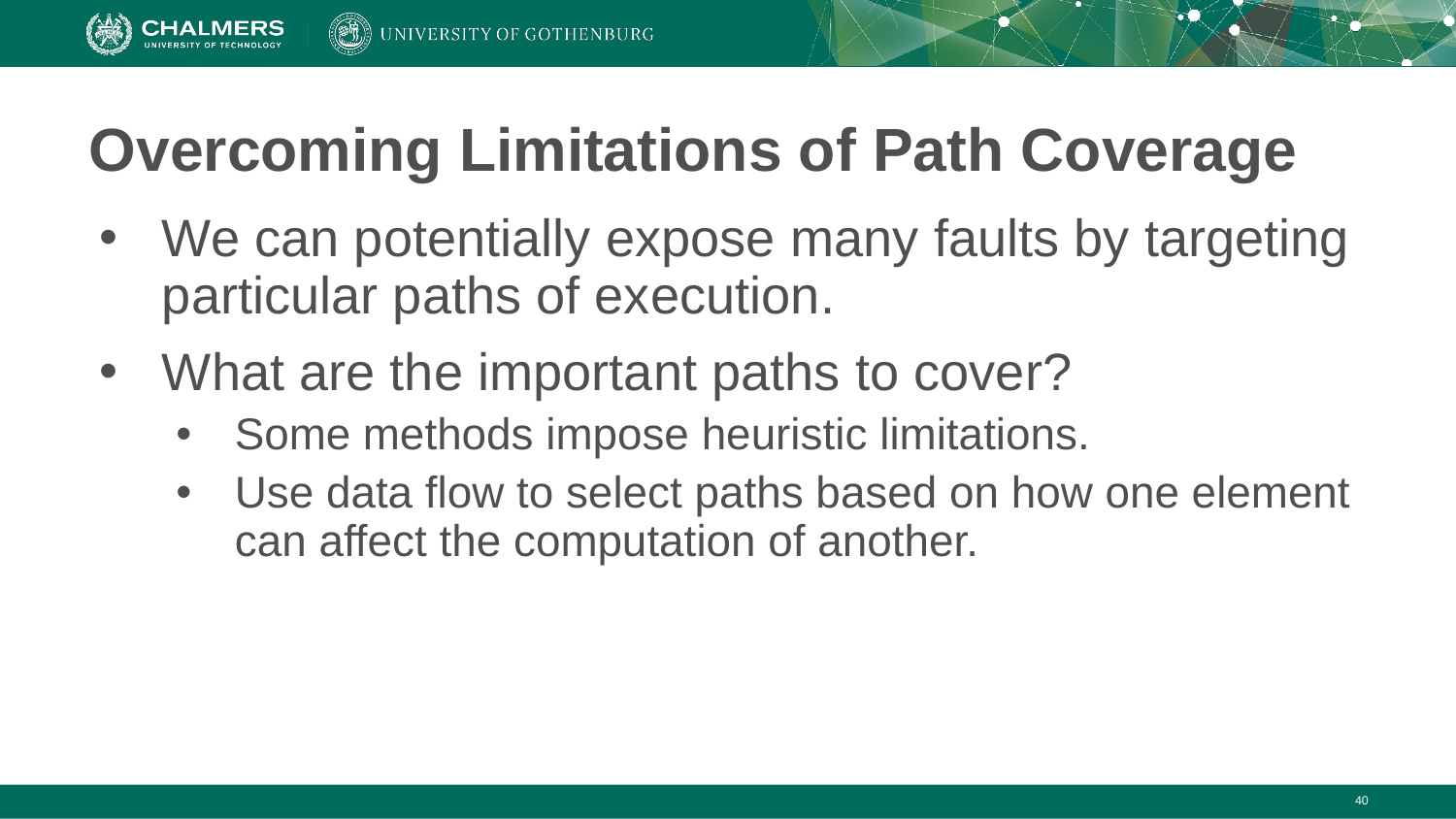

# Overcoming Limitations of Path Coverage
We can potentially expose many faults by targeting particular paths of execution.
What are the important paths to cover?
Some methods impose heuristic limitations.
Use data flow to select paths based on how one element can affect the computation of another.
40